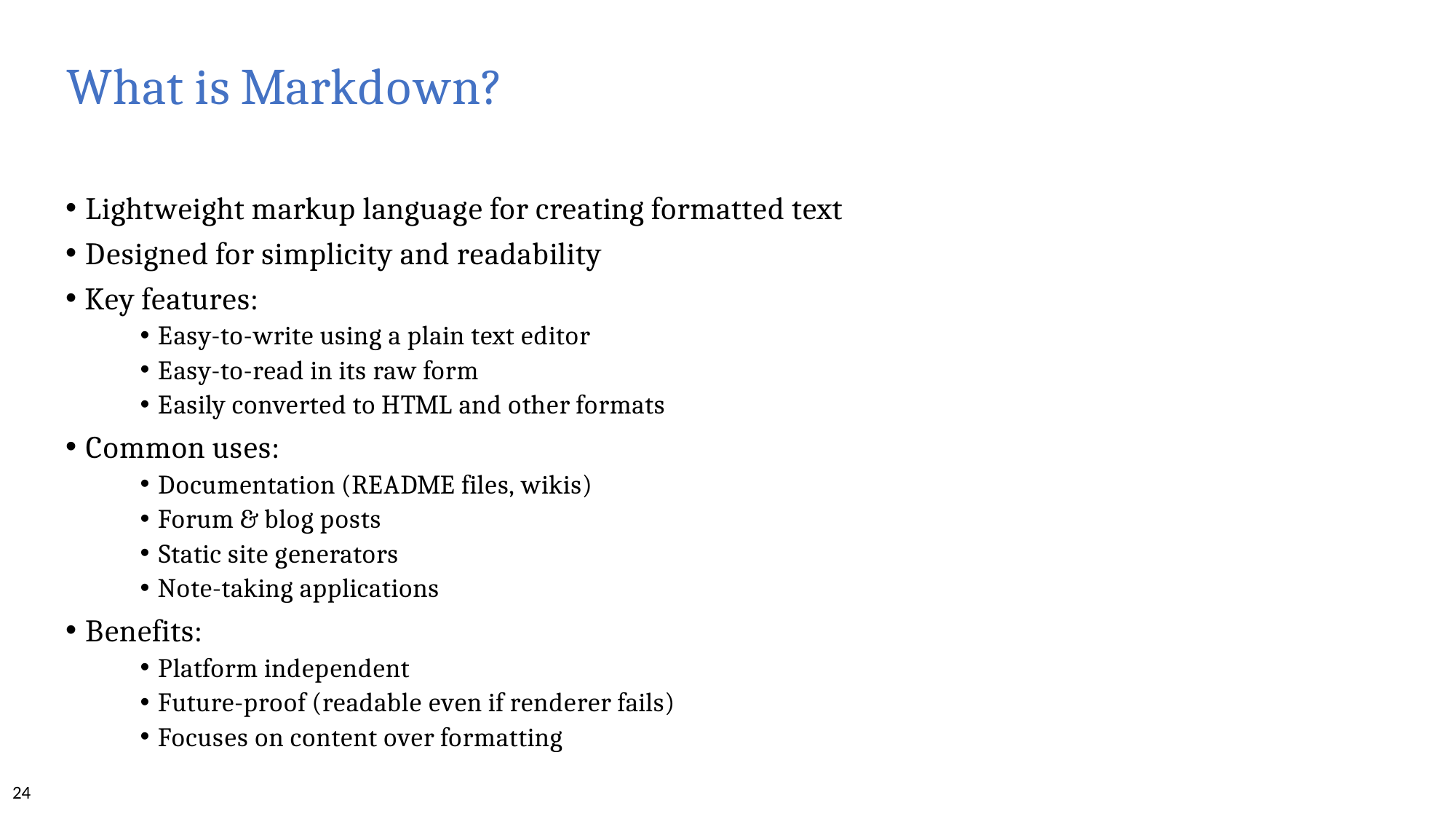

# What is Markdown?
Lightweight markup language for creating formatted text
Designed for simplicity and readability
Key features:
Easy-to-write using a plain text editor
Easy-to-read in its raw form
Easily converted to HTML and other formats
Common uses:
Documentation (README files, wikis)
Forum & blog posts
Static site generators
Note-taking applications
Benefits:
Platform independent
Future-proof (readable even if renderer fails)
Focuses on content over formatting
24